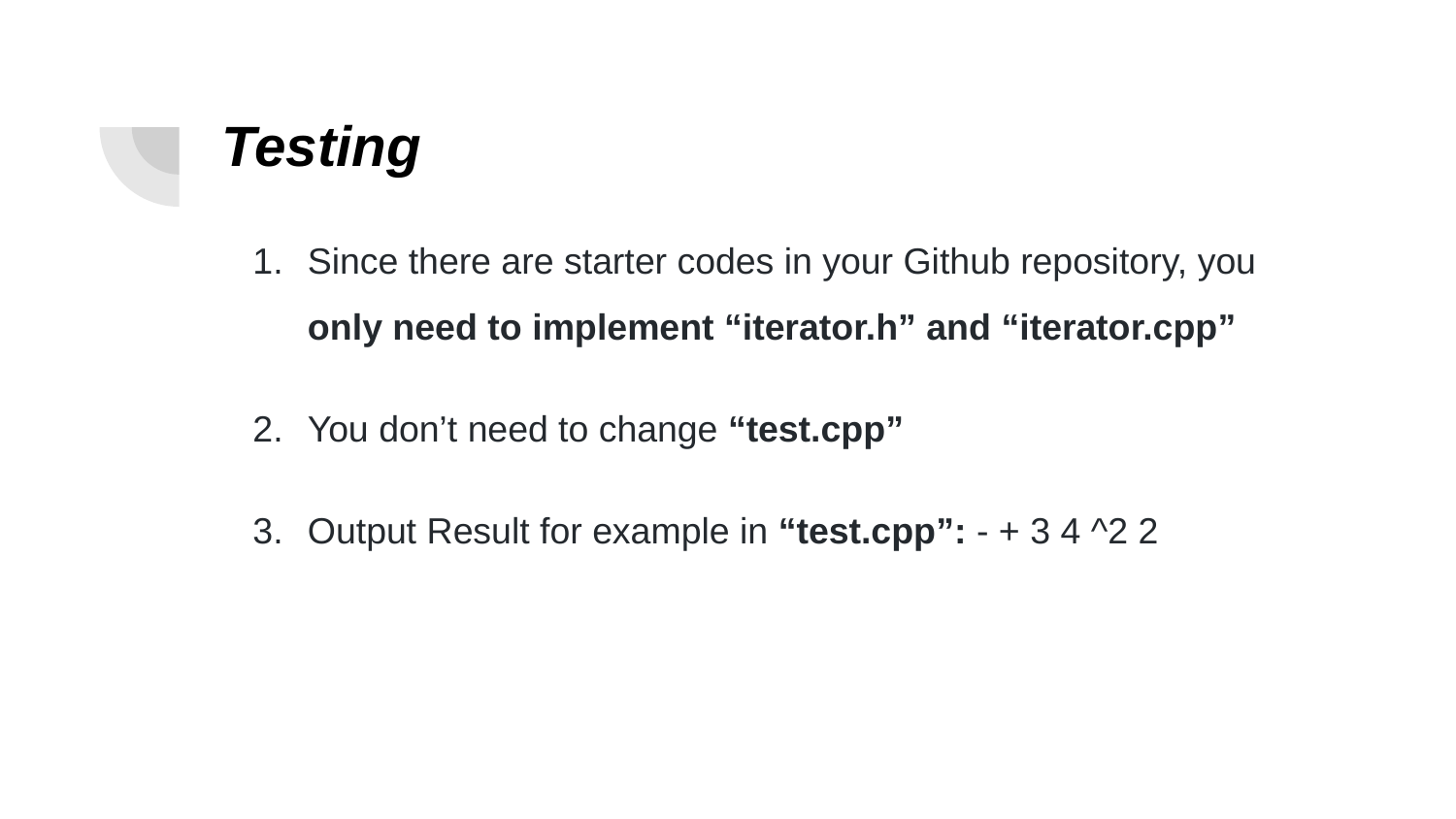

# Testing
Since there are starter codes in your Github repository, you only need to implement “iterator.h” and “iterator.cpp”
You don’t need to change “test.cpp”
Output Result for example in “test.cpp”: - + 3 4 ^2 2